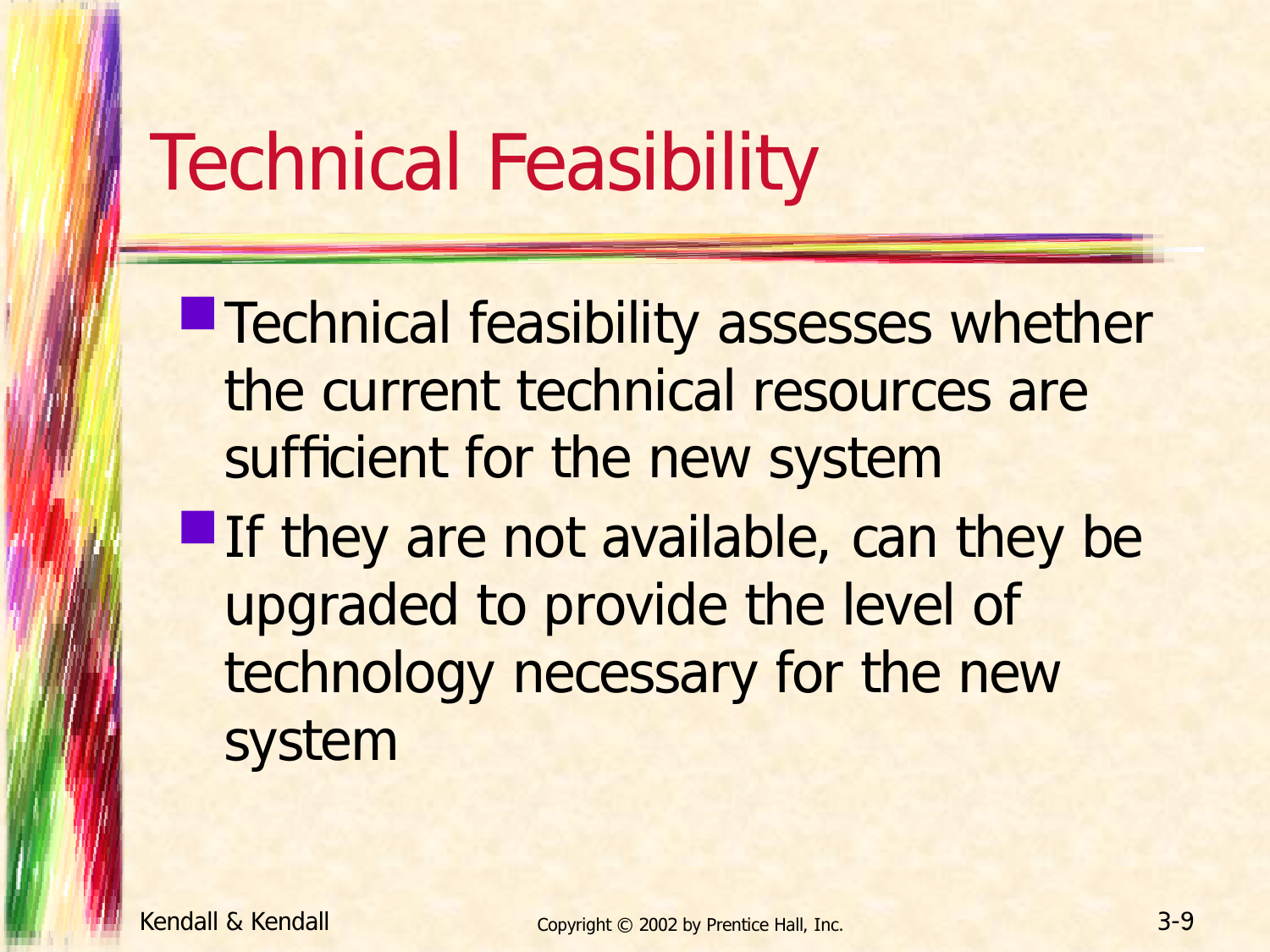

# Technical Feasibility
Technical feasibility assesses whether the current technical resources are sufficient for the new system
If they are not available, can they be upgraded to provide the level of technology necessary for the new system
Kendall & Kendall
 Copyright © 2002 by Prentice Hall, Inc.
3-9